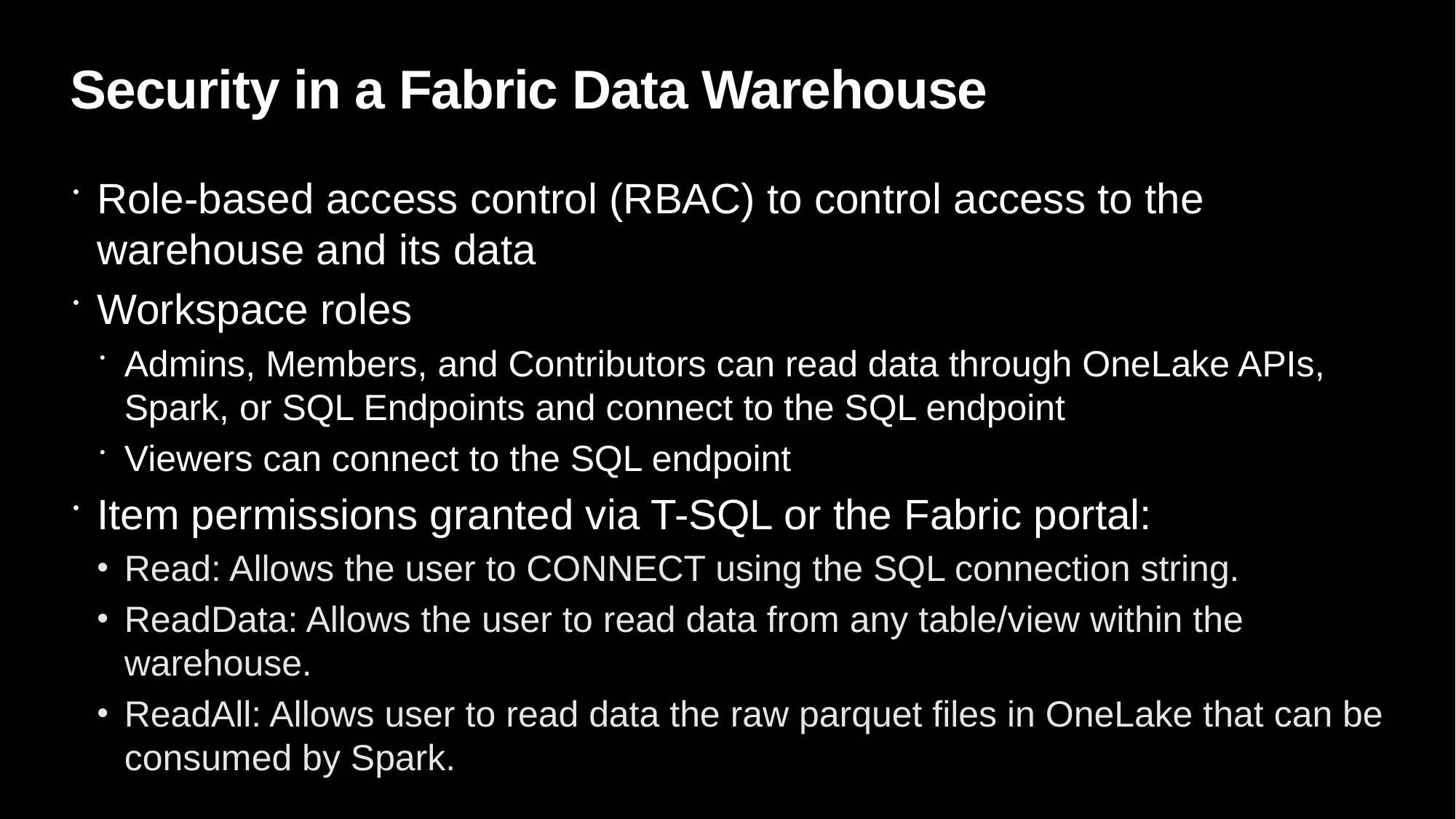

# Security in a Fabric Data Warehouse
Role-based access control (RBAC) to control access to the warehouse and its data
Workspace roles
Admins, Members, and Contributors can read data through OneLake APIs, Spark, or SQL Endpoints and connect to the SQL endpoint
Viewers can connect to the SQL endpoint
Item permissions granted via T-SQL or the Fabric portal:
Read: Allows the user to CONNECT using the SQL connection string.
ReadData: Allows the user to read data from any table/view within the warehouse.
ReadAll: Allows user to read data the raw parquet files in OneLake that can be consumed by Spark.